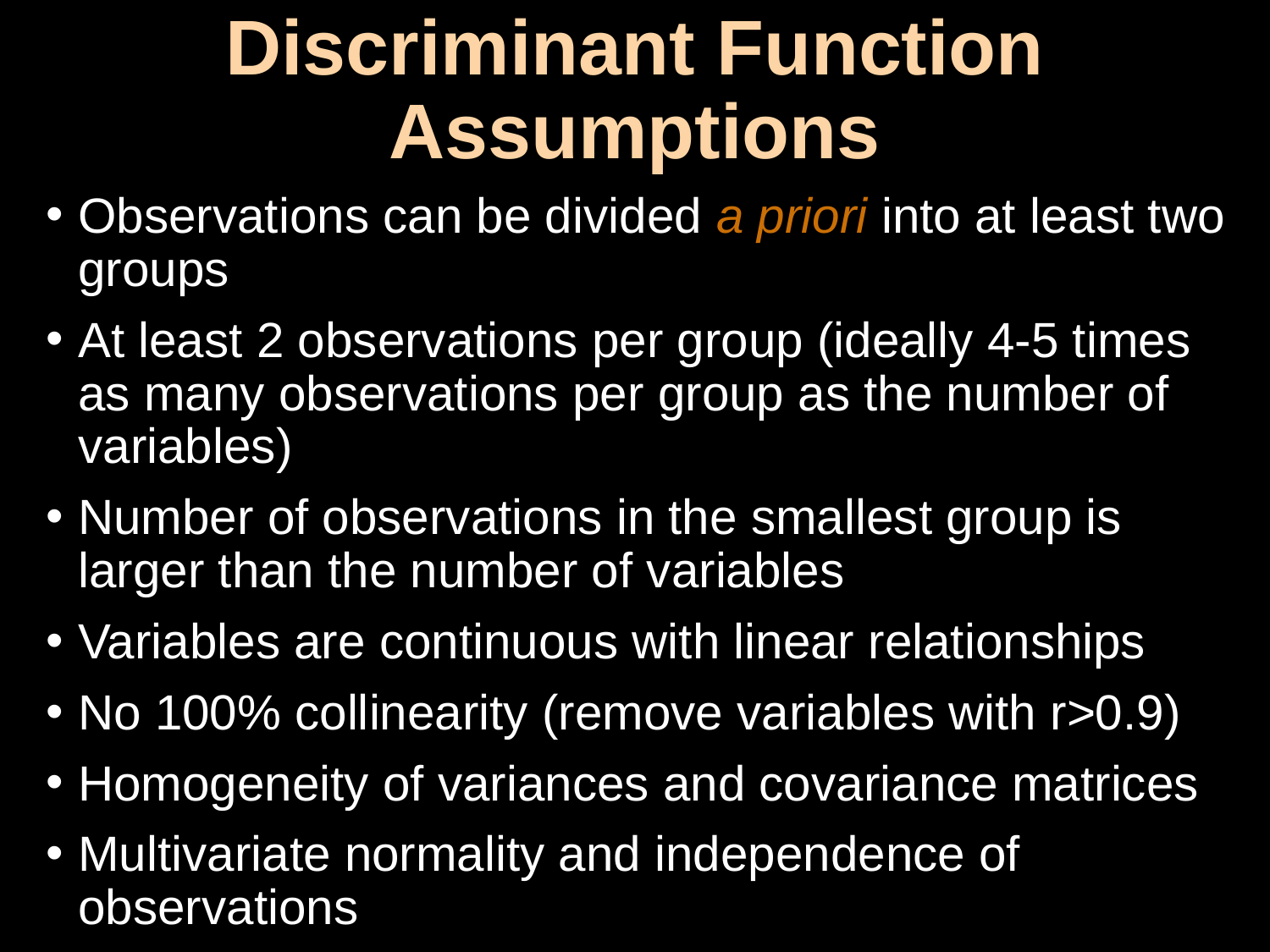

# Discriminant Function Assumptions
Observations can be divided a priori into at least two groups
At least 2 observations per group (ideally 4-5 times as many observations per group as the number of variables)
Number of observations in the smallest group is larger than the number of variables
Variables are continuous with linear relationships
No 100% collinearity (remove variables with r>0.9)
Homogeneity of variances and covariance matrices
Multivariate normality and independence of observations